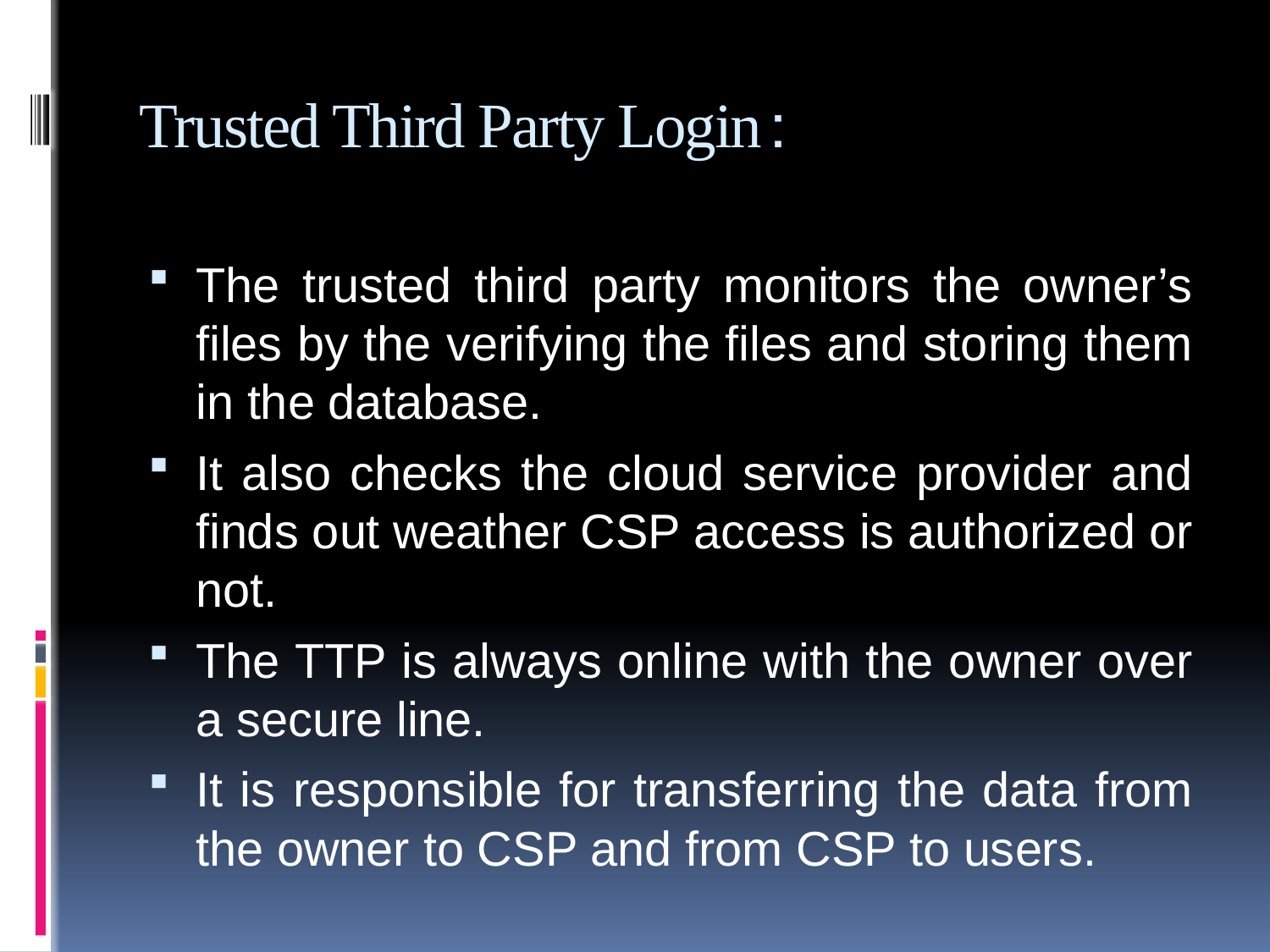

# Trusted Third Party Login:
The trusted third party monitors the owner’s files by the verifying the files and storing them in the database.
It also checks the cloud service provider and finds out weather CSP access is authorized or not.
The TTP is always online with the owner over a secure line.
It is responsible for transferring the data from the owner to CSP and from CSP to users.